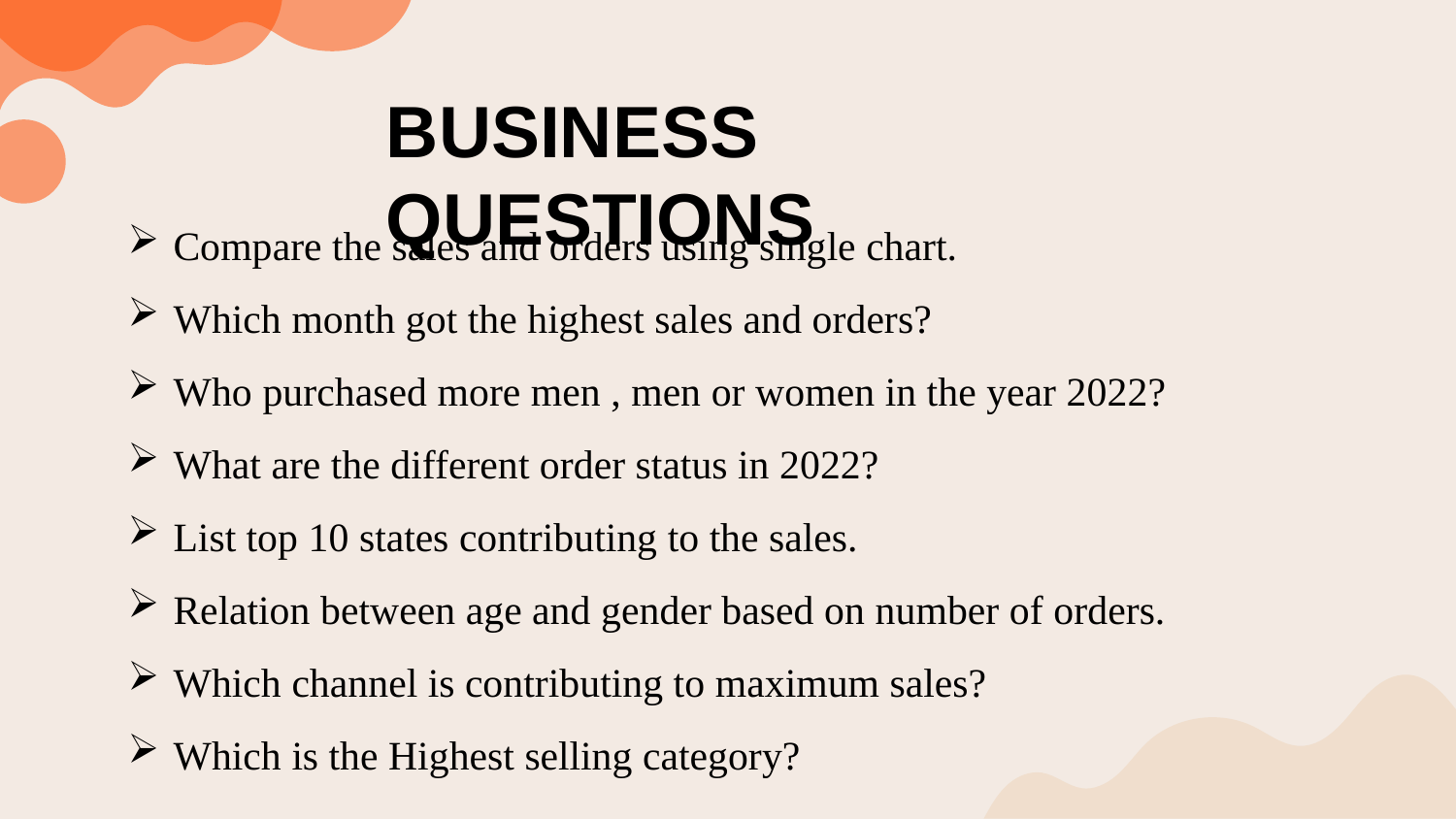

# BUSINESS QUESTIONS
Compare the sales and orders using single chart.
Which month got the highest sales and orders?
Who purchased more men , men or women in the year 2022?
What are the different order status in 2022?
List top 10 states contributing to the sales.
Relation between age and gender based on number of orders.
Which channel is contributing to maximum sales?
Which is the Highest selling category?